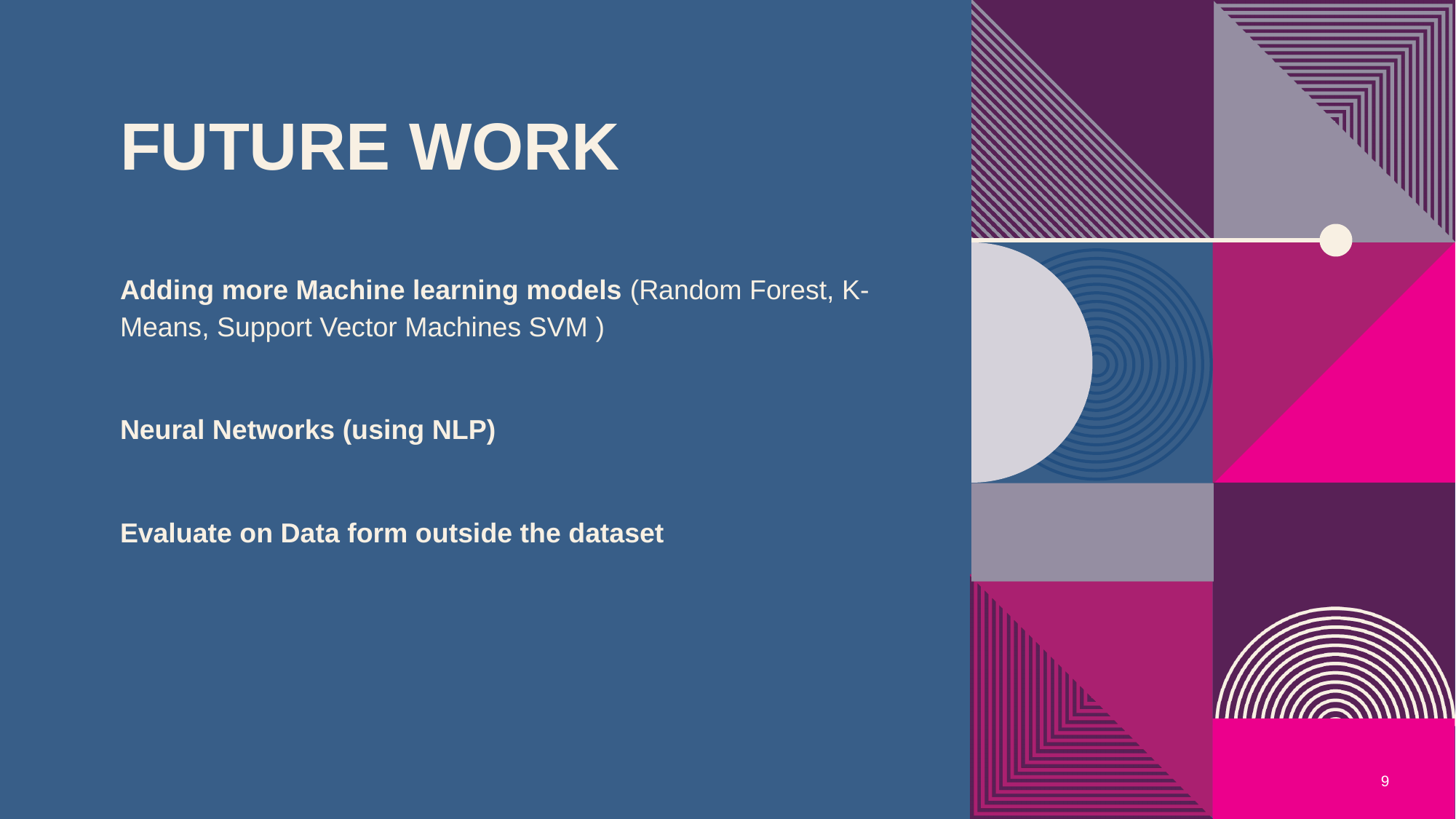

# Future work
Adding more Machine learning models (Random Forest, K-Means, Support Vector Machines SVM )

Neural Networks (using NLP)

Evaluate on Data form outside the dataset
9